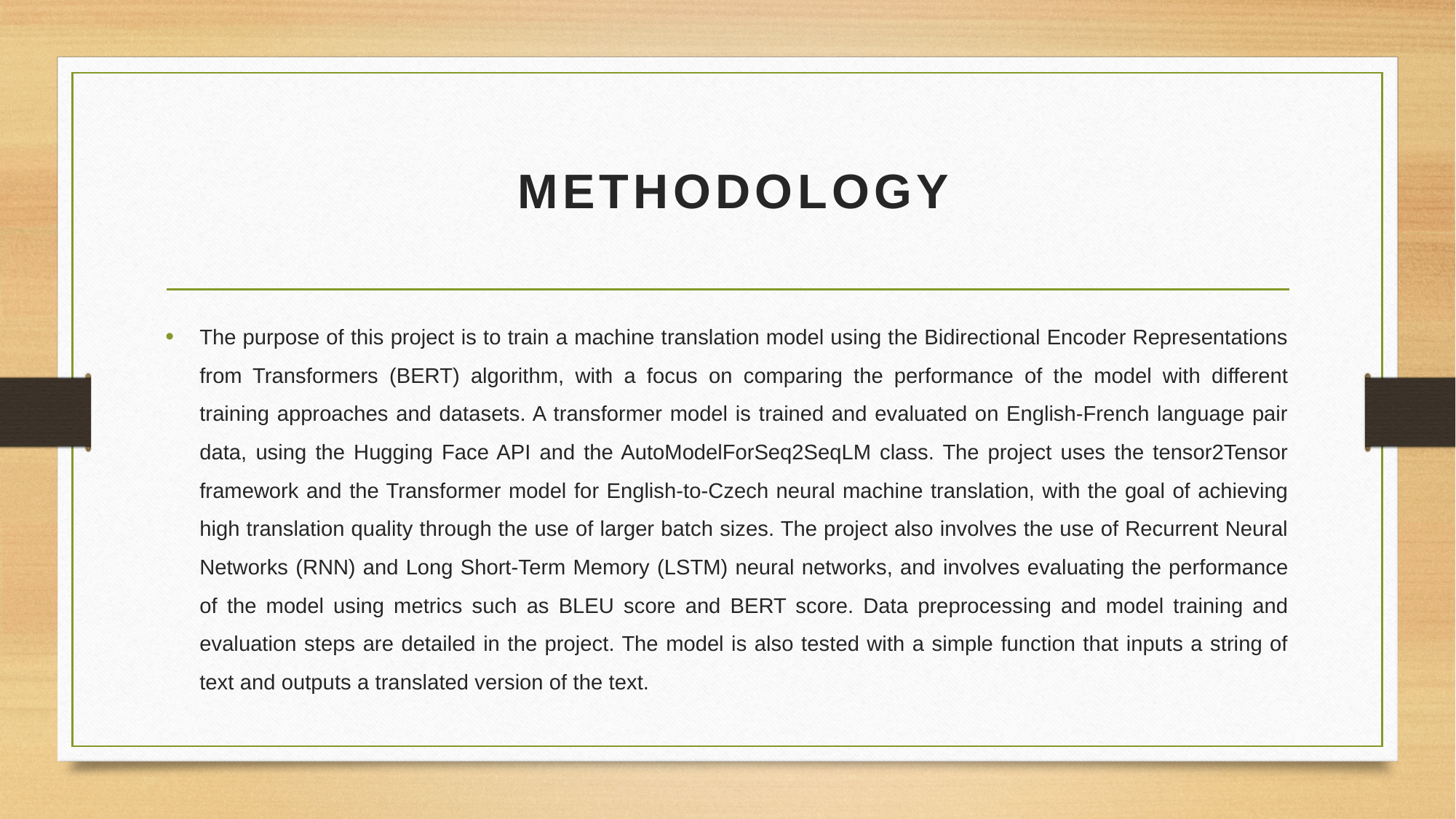

# METHODOLOGY
The purpose of this project is to train a machine translation model using the Bidirectional Encoder Representations from Transformers (BERT) algorithm, with a focus on comparing the performance of the model with different training approaches and datasets. A transformer model is trained and evaluated on English-French language pair data, using the Hugging Face API and the AutoModelForSeq2SeqLM class. The project uses the tensor2Tensor framework and the Transformer model for English-to-Czech neural machine translation, with the goal of achieving high translation quality through the use of larger batch sizes. The project also involves the use of Recurrent Neural Networks (RNN) and Long Short-Term Memory (LSTM) neural networks, and involves evaluating the performance of the model using metrics such as BLEU score and BERT score. Data preprocessing and model training and evaluation steps are detailed in the project. The model is also tested with a simple function that inputs a string of text and outputs a translated version of the text.